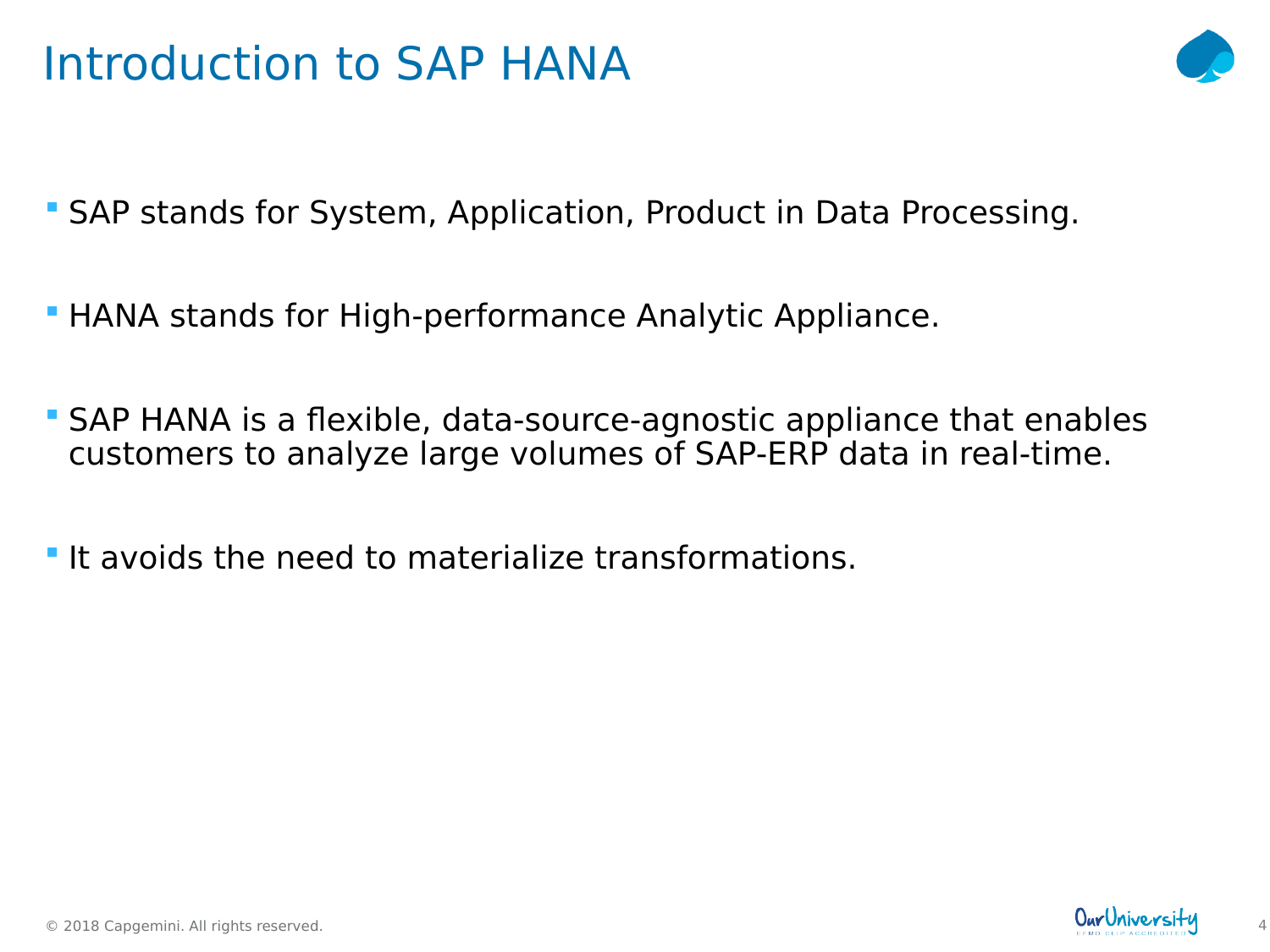

# Introduction to SAP HANA
SAP stands for System, Application, Product in Data Processing.

HANA stands for High-performance Analytic Appliance.

SAP HANA is a flexible, data-source-agnostic appliance that enables customers to analyze large volumes of SAP-ERP data in real-time.

It avoids the need to materialize transformations.